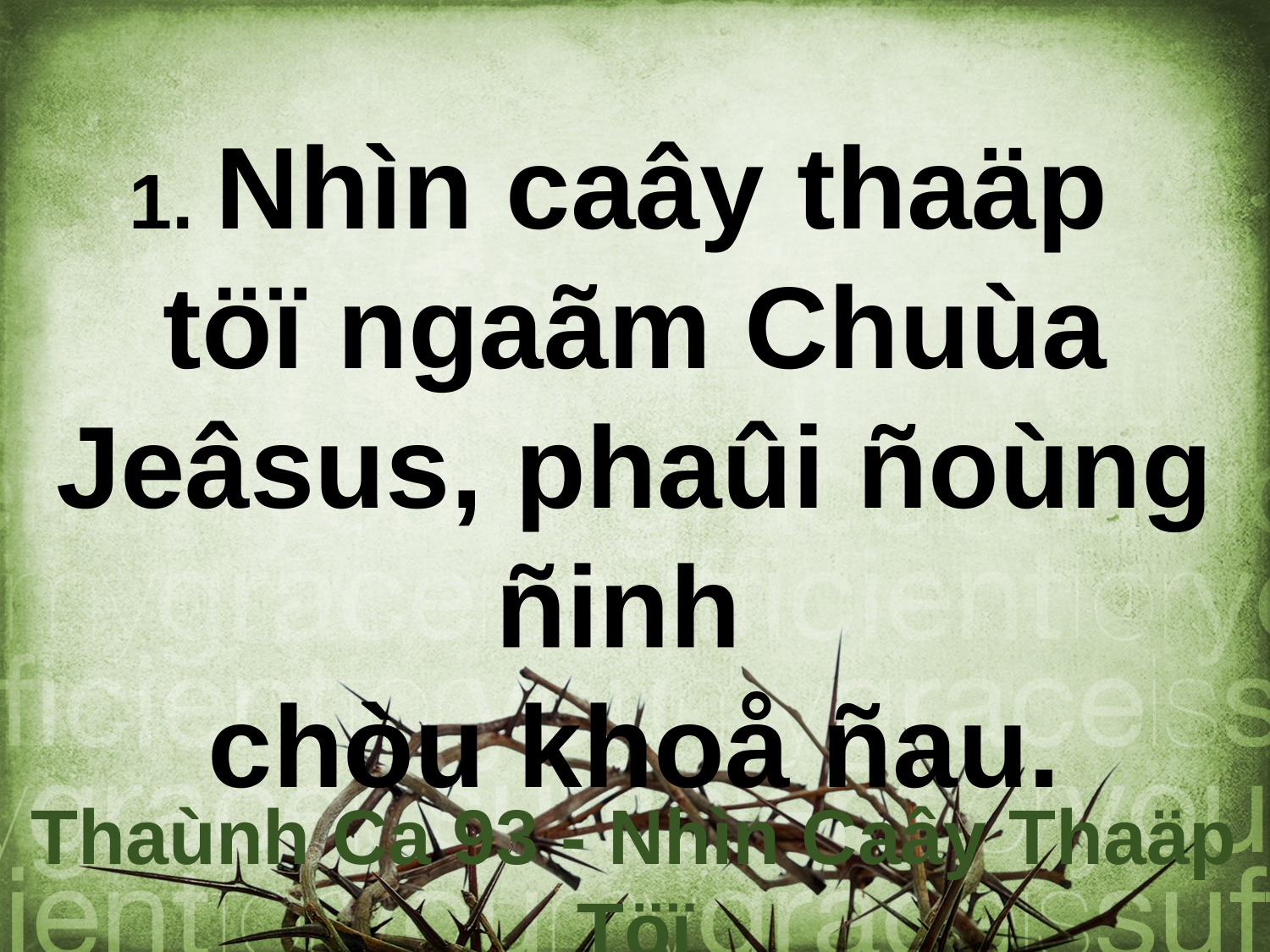

1. Nhìn caây thaäp
töï ngaãm Chuùa Jeâsus, phaûi ñoùng ñinh
chòu khoå ñau.
Thaùnh Ca 93 - Nhìn Caây Thaäp Töï